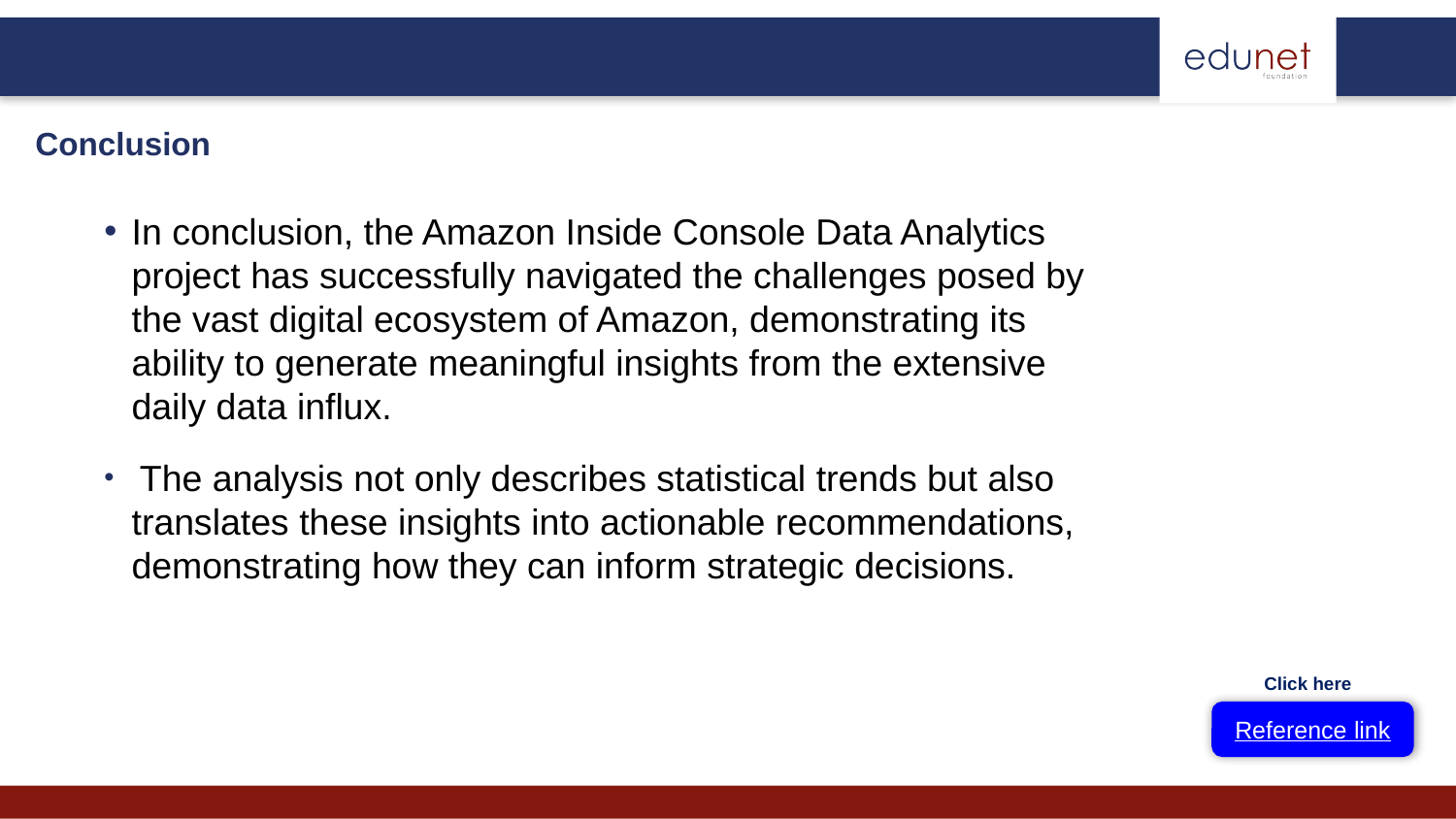

Conclusion

In conclusion, the Amazon Inside Console Data Analytics project has successfully navigated the challenges posed by the vast digital ecosystem of Amazon, demonstrating its ability to generate meaningful insights from the extensive daily data influx.
 The analysis not only describes statistical trends but also translates these insights into actionable recommendations, demonstrating how they can inform strategic decisions.
Click here
Reference link